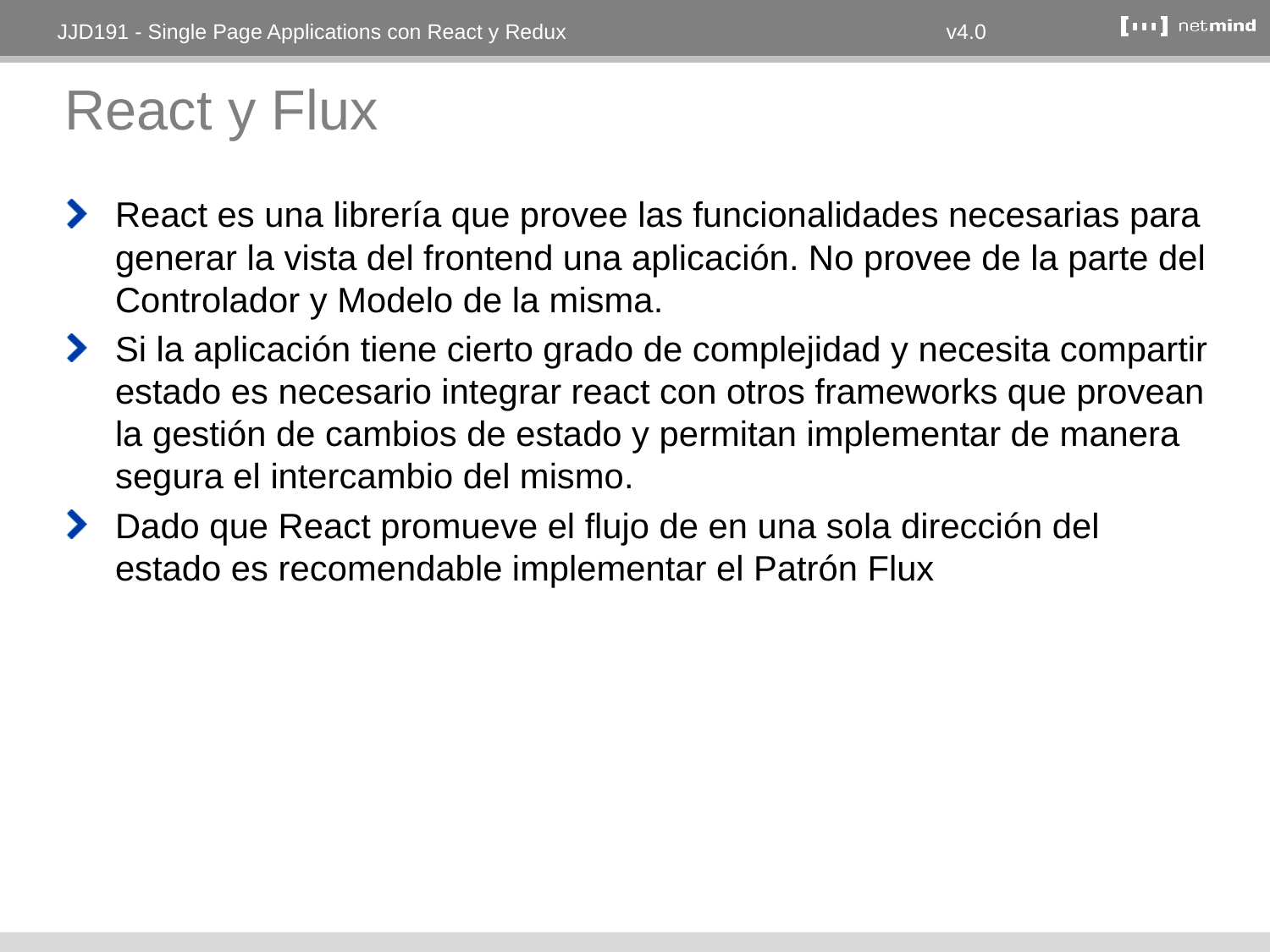

# React y Flux
React es una librería que provee las funcionalidades necesarias para generar la vista del frontend una aplicación. No provee de la parte del Controlador y Modelo de la misma.
Si la aplicación tiene cierto grado de complejidad y necesita compartir estado es necesario integrar react con otros frameworks que provean la gestión de cambios de estado y permitan implementar de manera segura el intercambio del mismo.
Dado que React promueve el flujo de en una sola dirección del estado es recomendable implementar el Patrón Flux